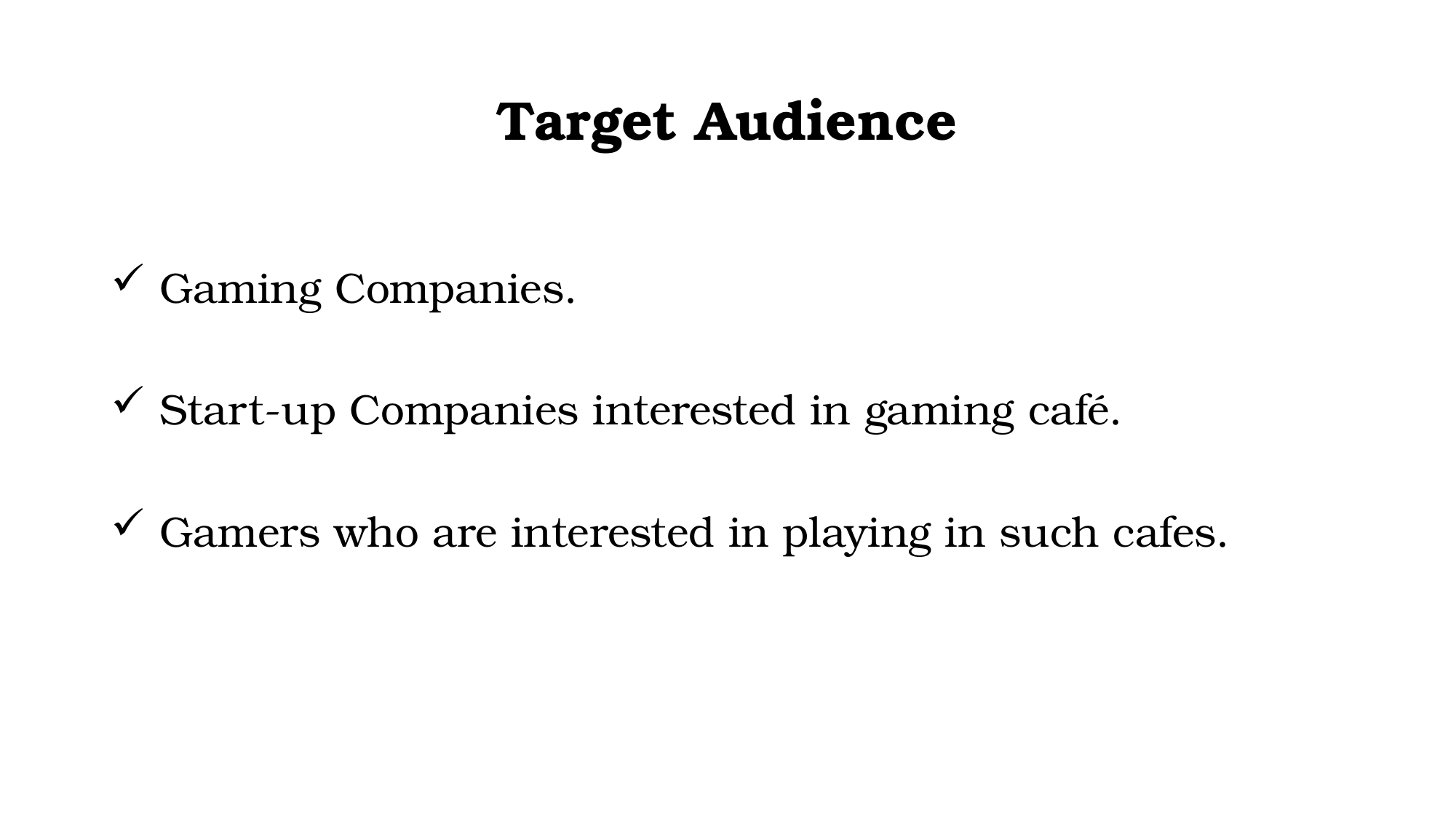

# Target Audience
 Gaming Companies.

 Start-up Companies interested in gaming café.

 Gamers who are interested in playing in such cafes.